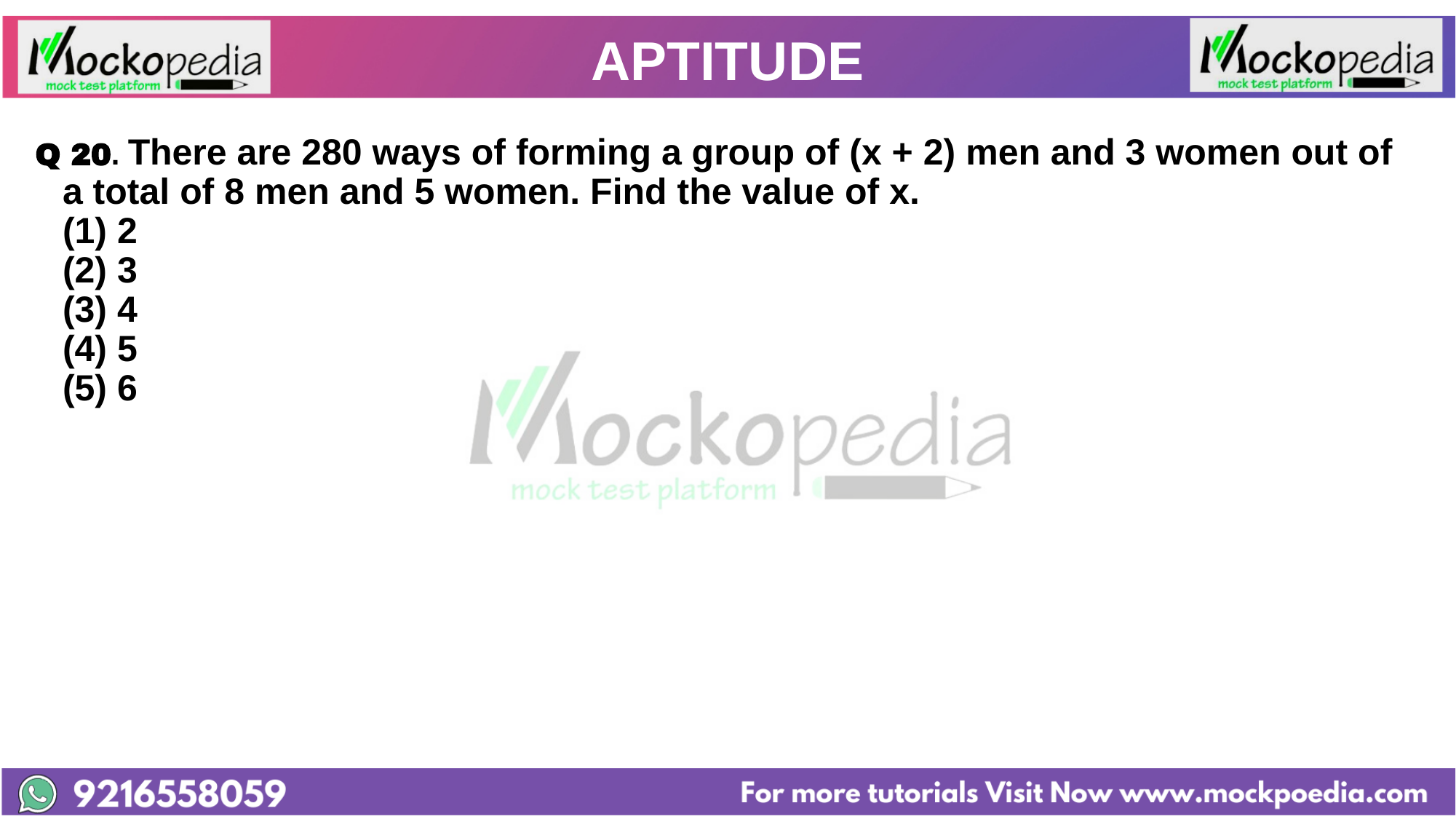

# APTITUDE
Q 20. There are 280 ways of forming a group of (x + 2) men and 3 women out of a total of 8 men and 5 women. Find the value of x.
	(1) 2
	(2) 3
	(3) 4
	(4) 5
	(5) 6